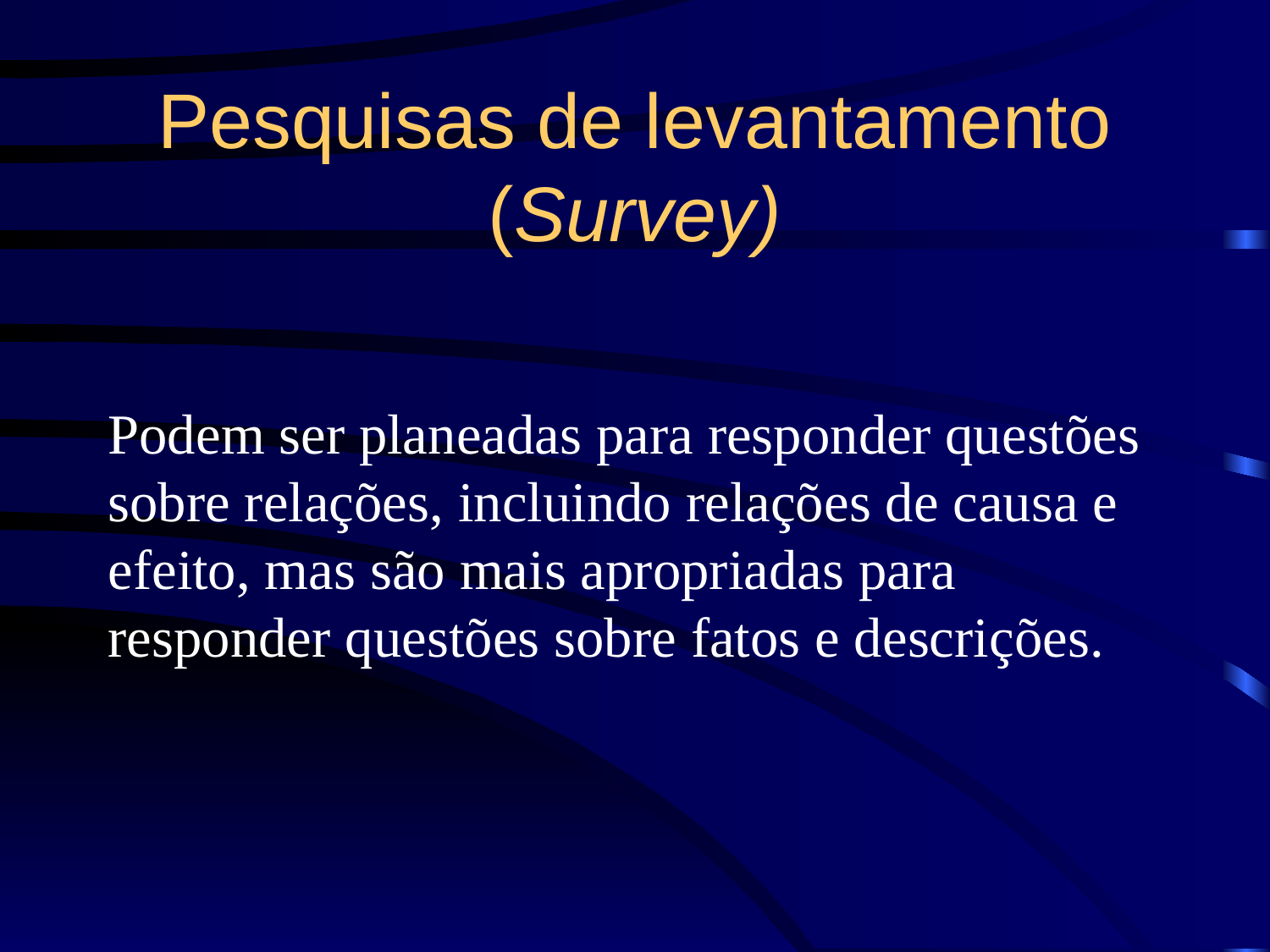

# Pesquisas de levantamento (Survey)
Podem ser planeadas para responder questões sobre relações, incluindo relações de causa e efeito, mas são mais apropriadas para responder questões sobre fatos e descrições.